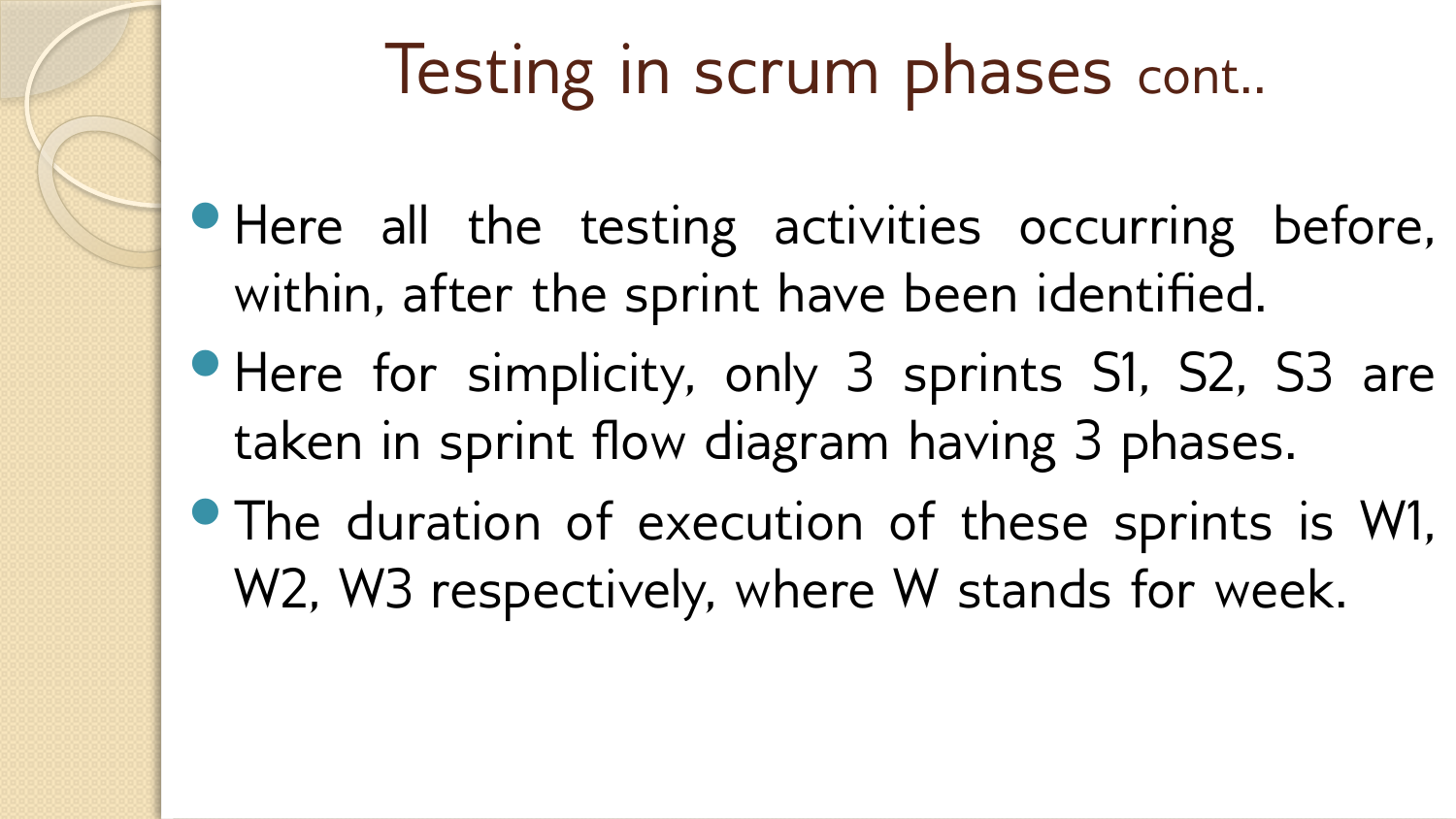

# Testing in scrum phases cont..
Here all the testing activities occurring before, within, after the sprint have been identified.
Here for simplicity, only 3 sprints S1, S2, S3 are taken in sprint flow diagram having 3 phases.
The duration of execution of these sprints is W1, W2, W3 respectively, where W stands for week.